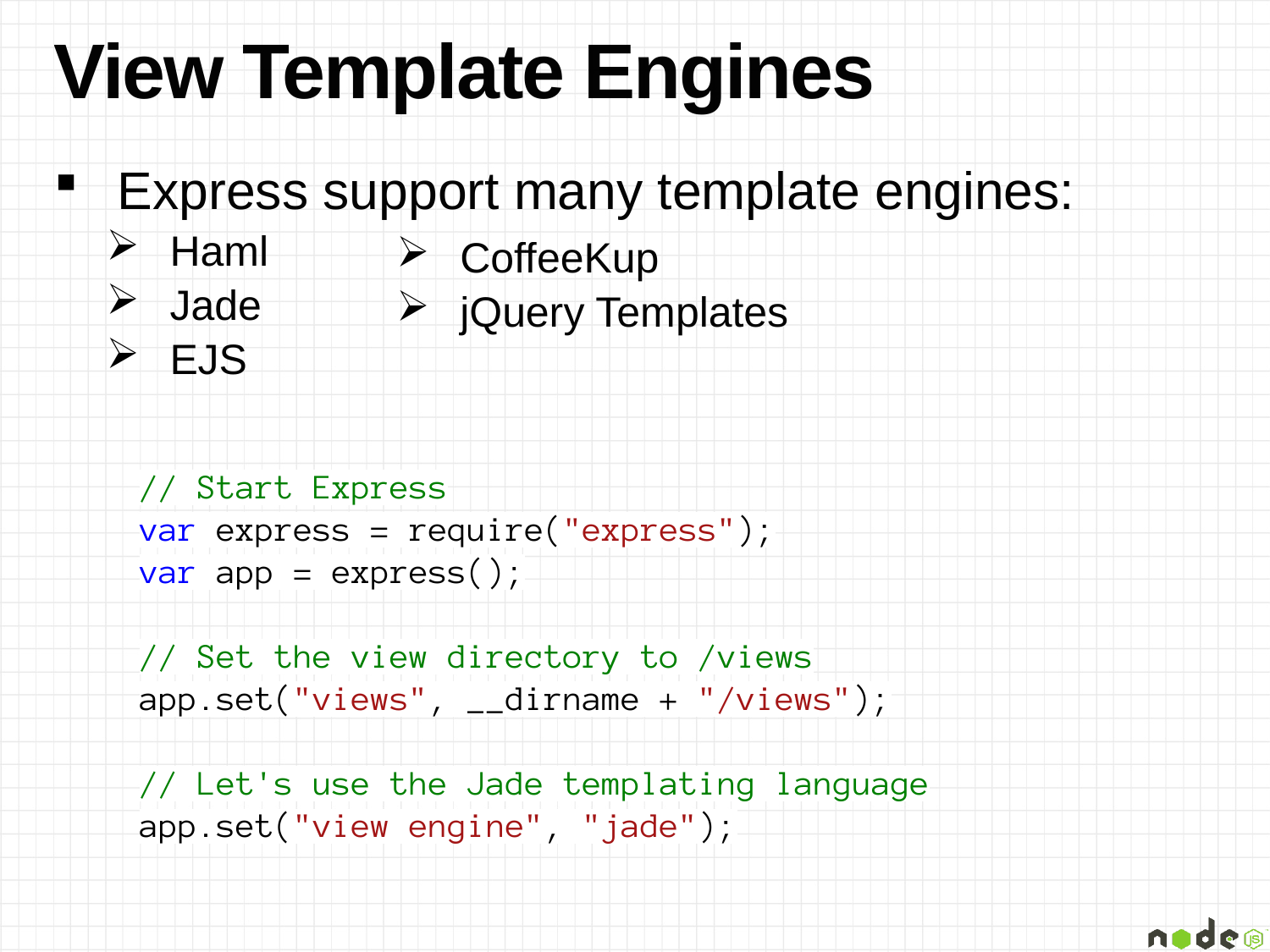

# View Template Engines
Express support many template engines:
Haml
Jade
EJS
CoffeeKup
jQuery Templates
// Start Express
var express = require("express");
var app = express();

// Set the view directory to /views
app.set("views", __dirname + "/views");

// Let's use the Jade templating language
app.set("view engine", "jade");